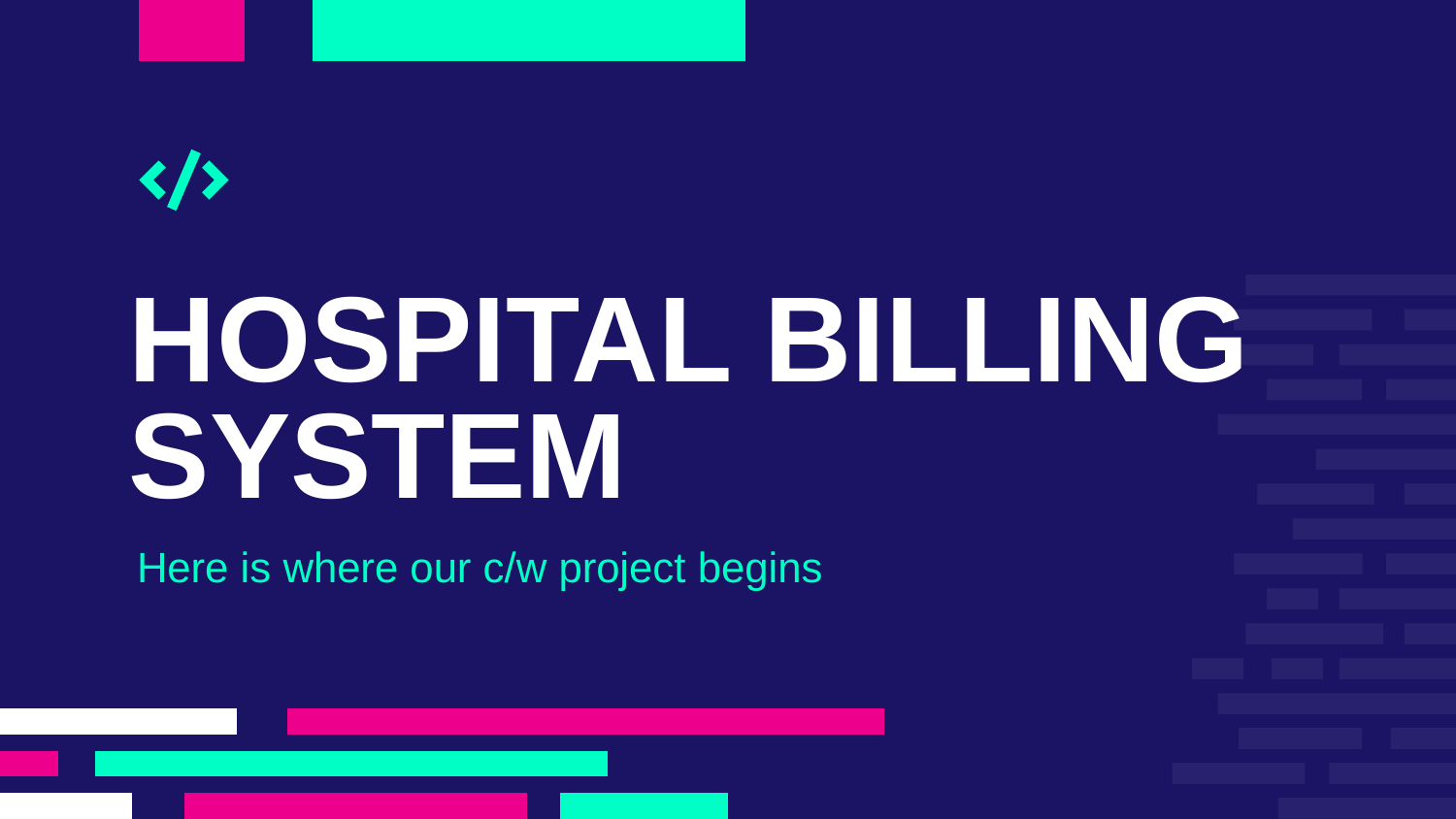

# HOSPITAL BILLING
SYSTEM
Here is where our c/w project begins